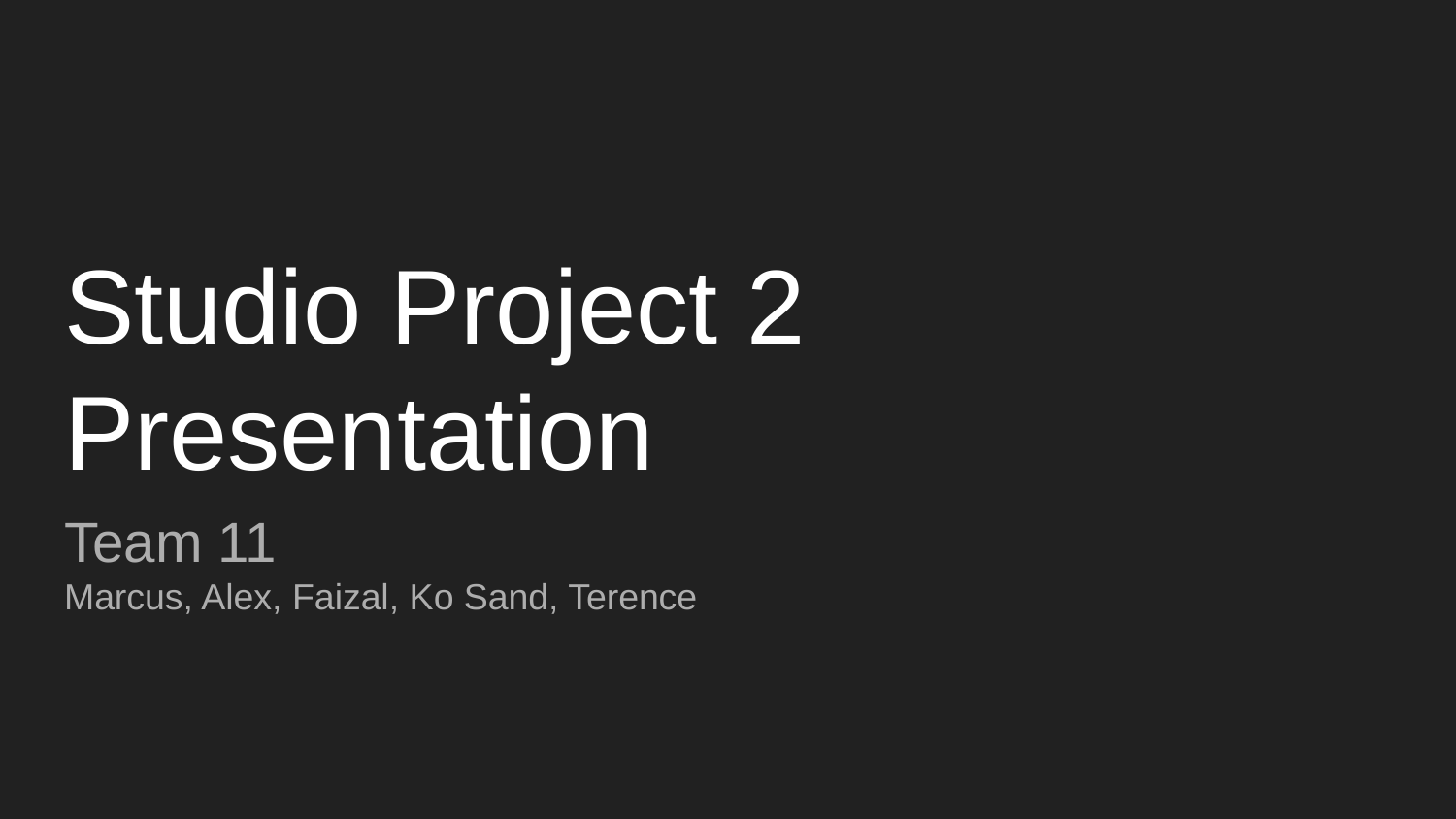

# Studio Project 2 Presentation
Team 11
Marcus, Alex, Faizal, Ko Sand, Terence